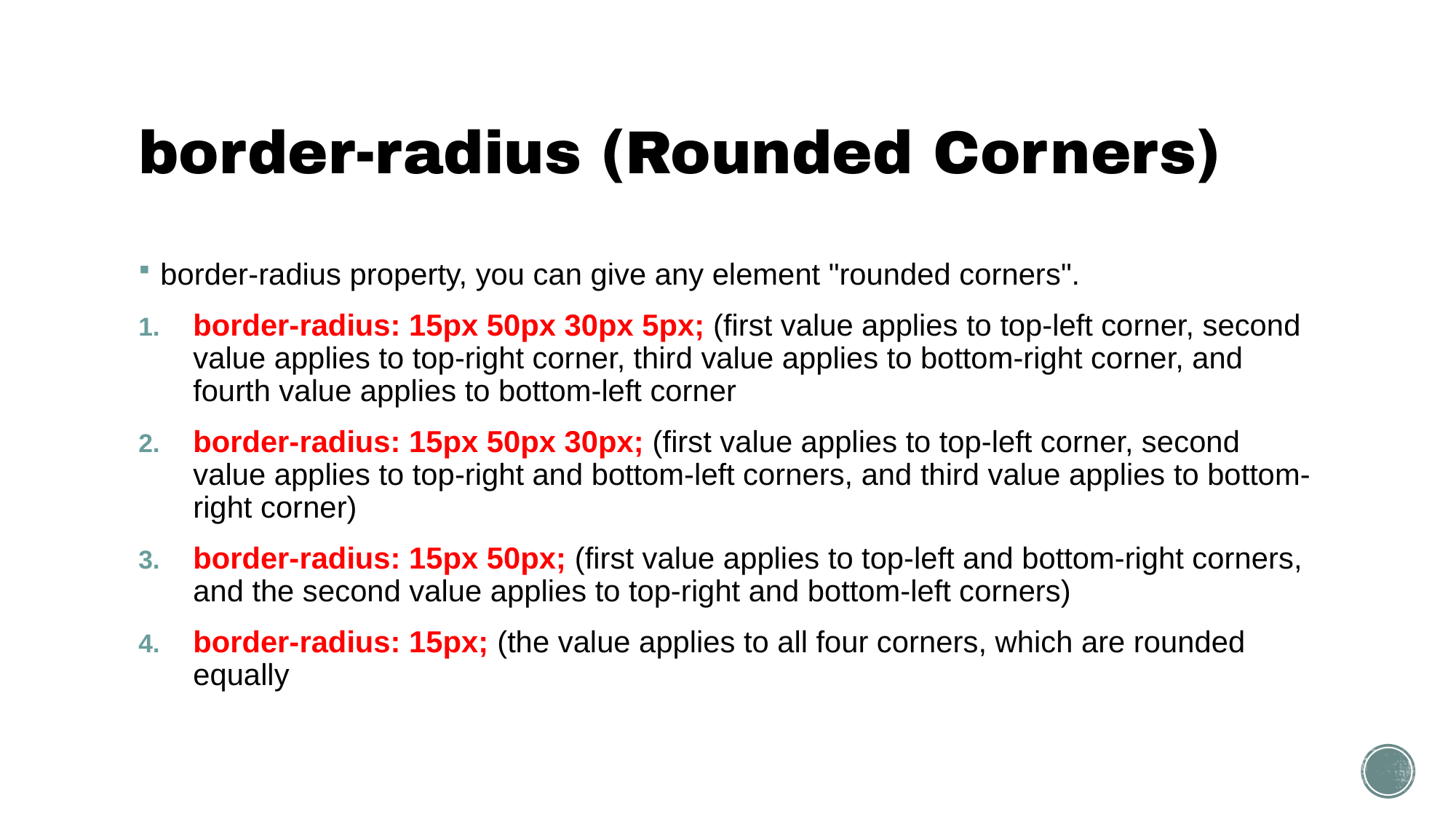

# border-radius (Rounded Corners)
border-radius property, you can give any element "rounded corners".
border-radius: 15px 50px 30px 5px; (first value applies to top-left corner, second value applies to top-right corner, third value applies to bottom-right corner, and fourth value applies to bottom-left corner
border-radius: 15px 50px 30px; (first value applies to top-left corner, second value applies to top-right and bottom-left corners, and third value applies to bottom-right corner)
border-radius: 15px 50px; (first value applies to top-left and bottom-right corners, and the second value applies to top-right and bottom-left corners)
border-radius: 15px; (the value applies to all four corners, which are rounded equally